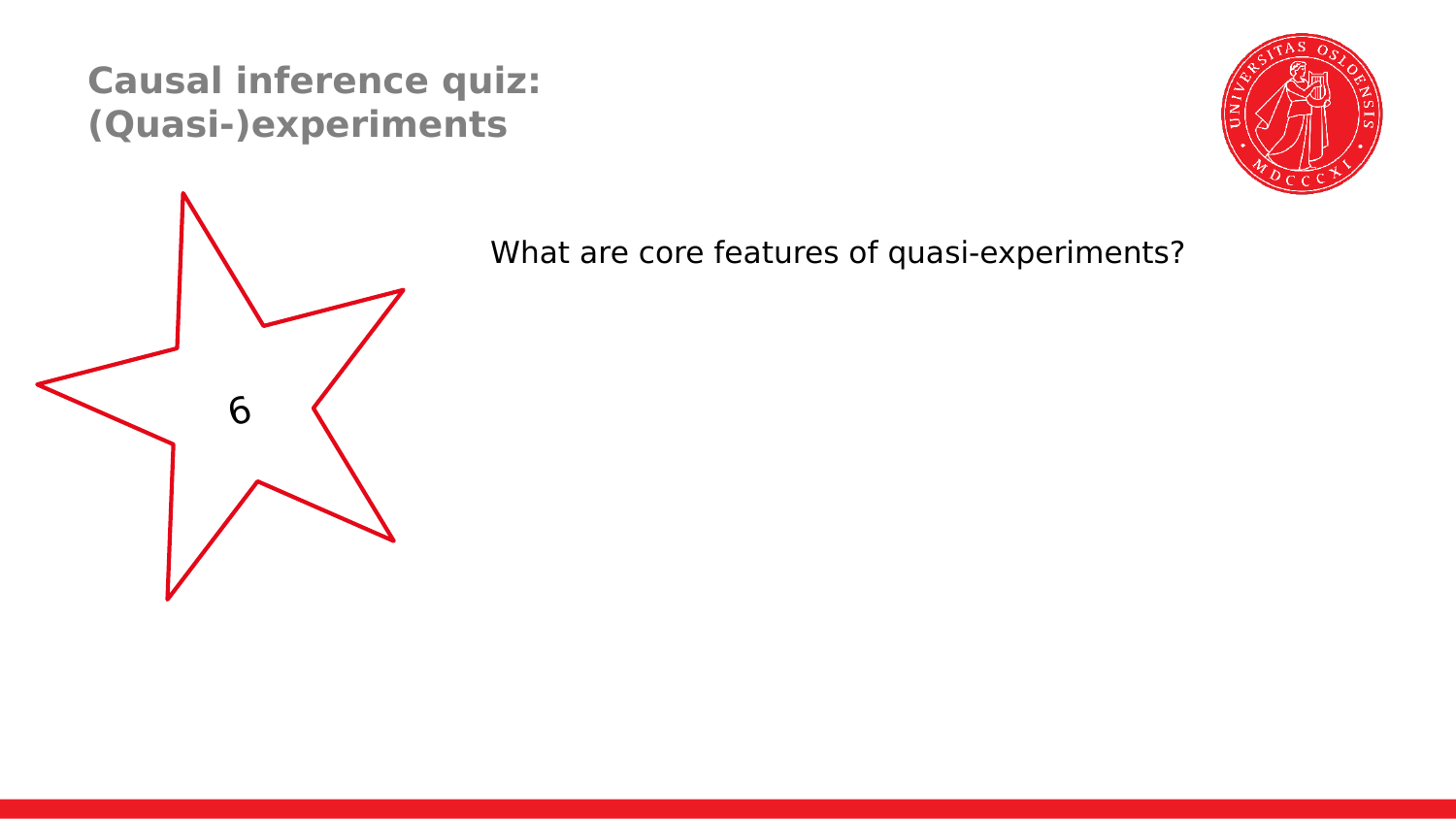

# Causal inference quiz: (Quasi-)experiments
6
What are core features of quasi-experiments?